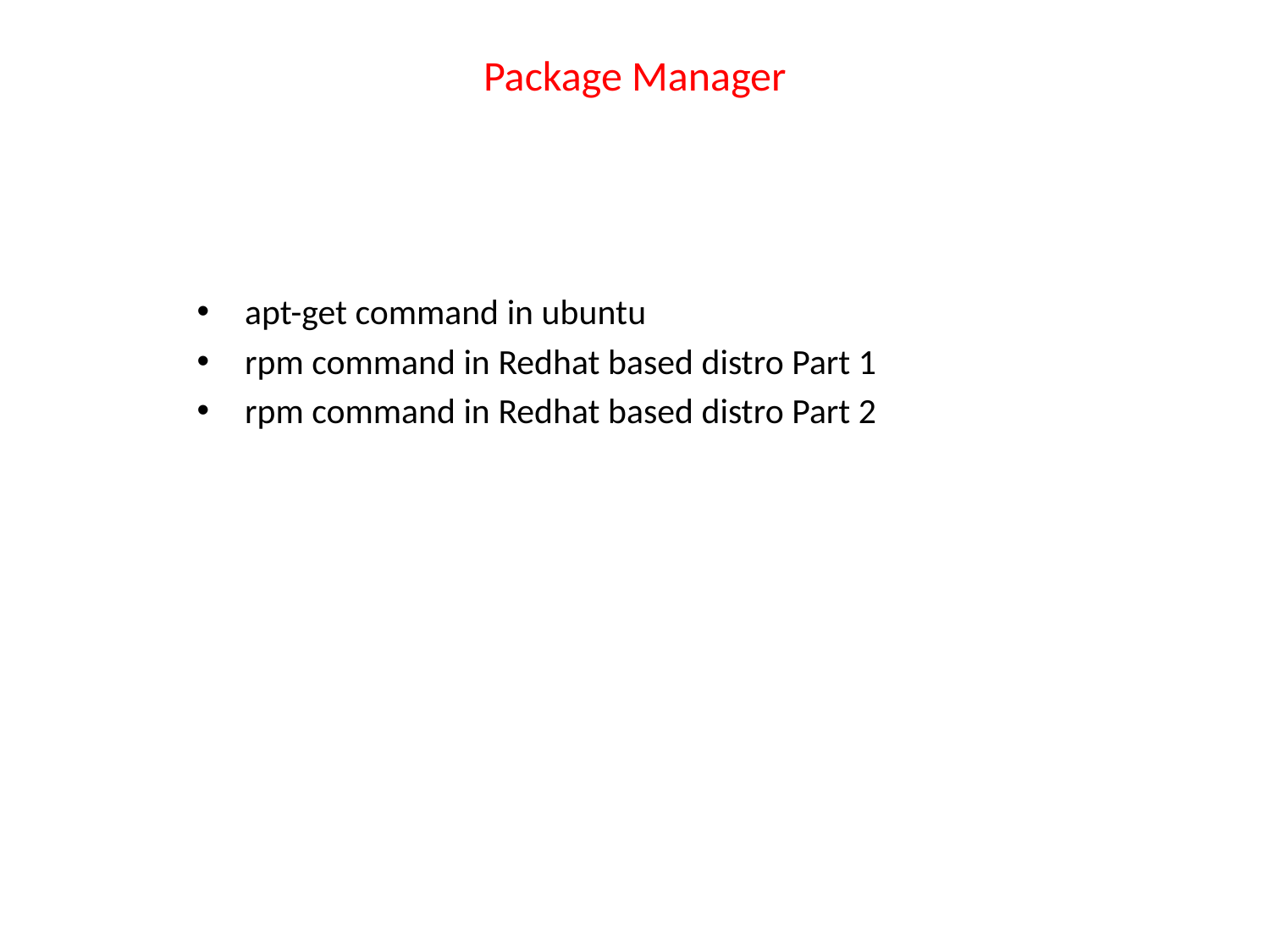

# Package Manager
apt-get command in ubuntu
rpm command in Redhat based distro Part 1
rpm command in Redhat based distro Part 2